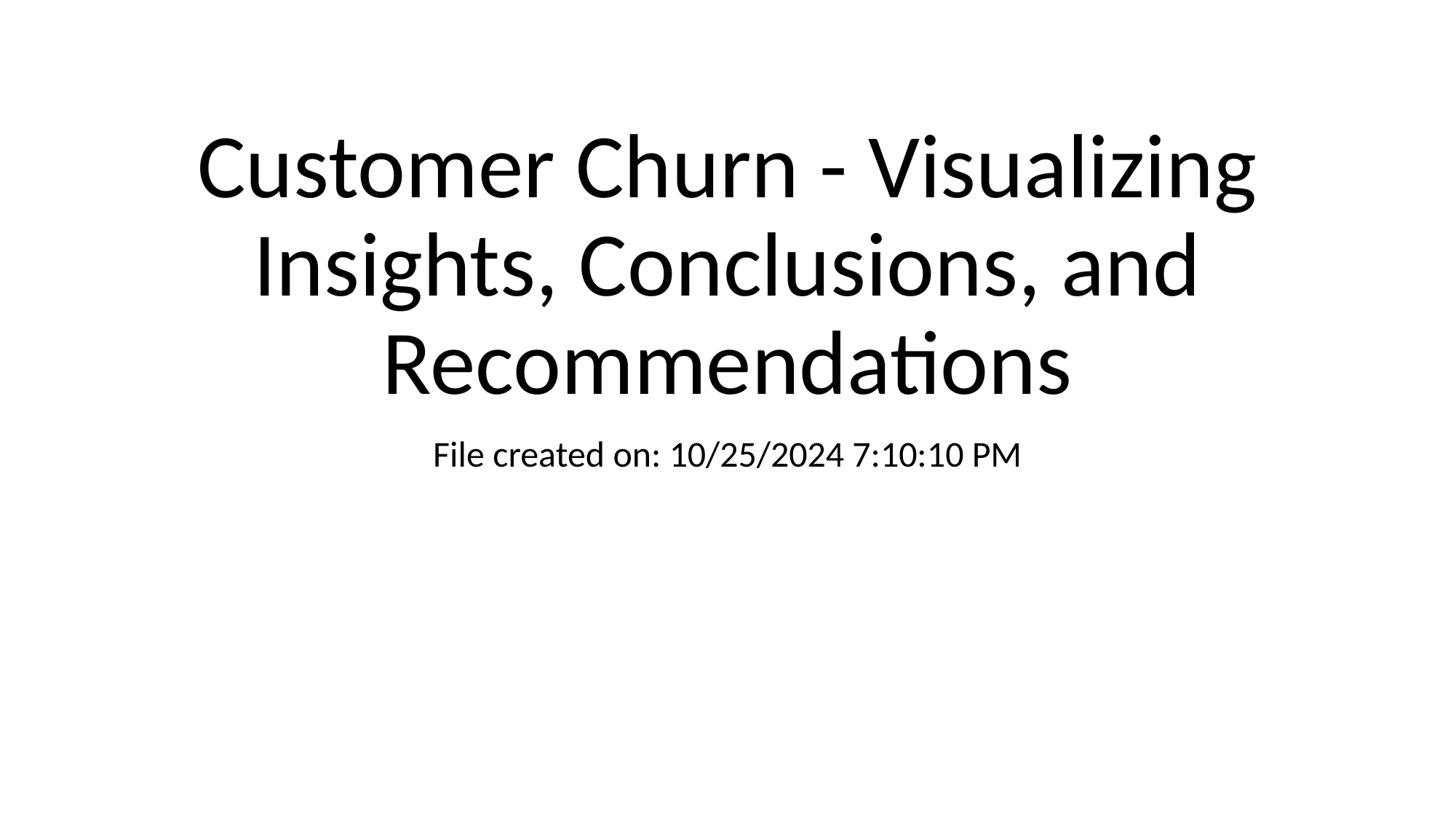

# Customer Churn - Visualizing Insights, Conclusions, and Recommendations
File created on: 10/25/2024 7:10:10 PM